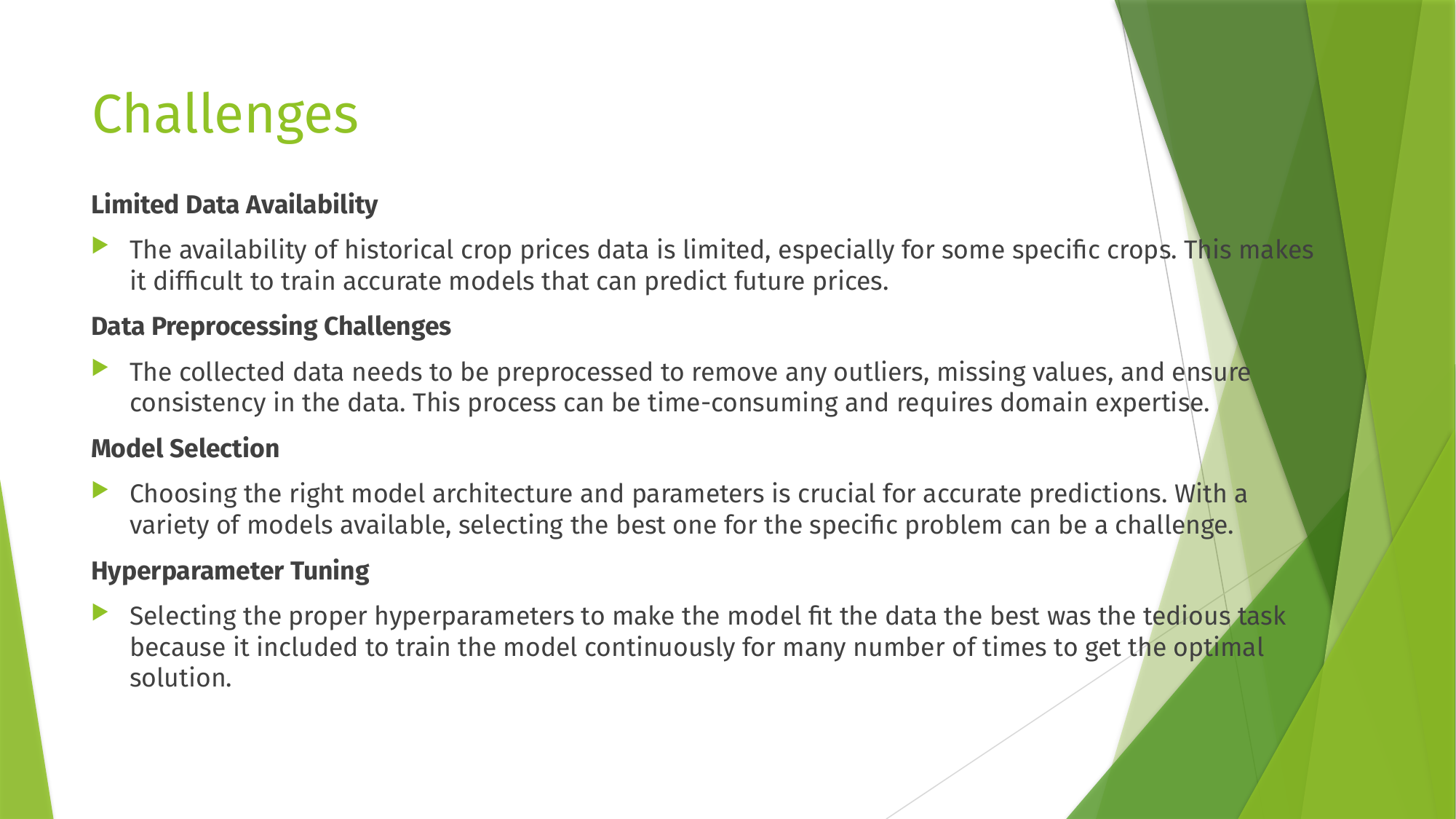

# Challenges
Limited Data Availability
The availability of historical crop prices data is limited, especially for some specific crops. This makes it difficult to train accurate models that can predict future prices.
Data Preprocessing Challenges
The collected data needs to be preprocessed to remove any outliers, missing values, and ensure consistency in the data. This process can be time-consuming and requires domain expertise.
Model Selection
Choosing the right model architecture and parameters is crucial for accurate predictions. With a variety of models available, selecting the best one for the specific problem can be a challenge.
Hyperparameter Tuning
Selecting the proper hyperparameters to make the model fit the data the best was the tedious task because it included to train the model continuously for many number of times to get the optimal solution.